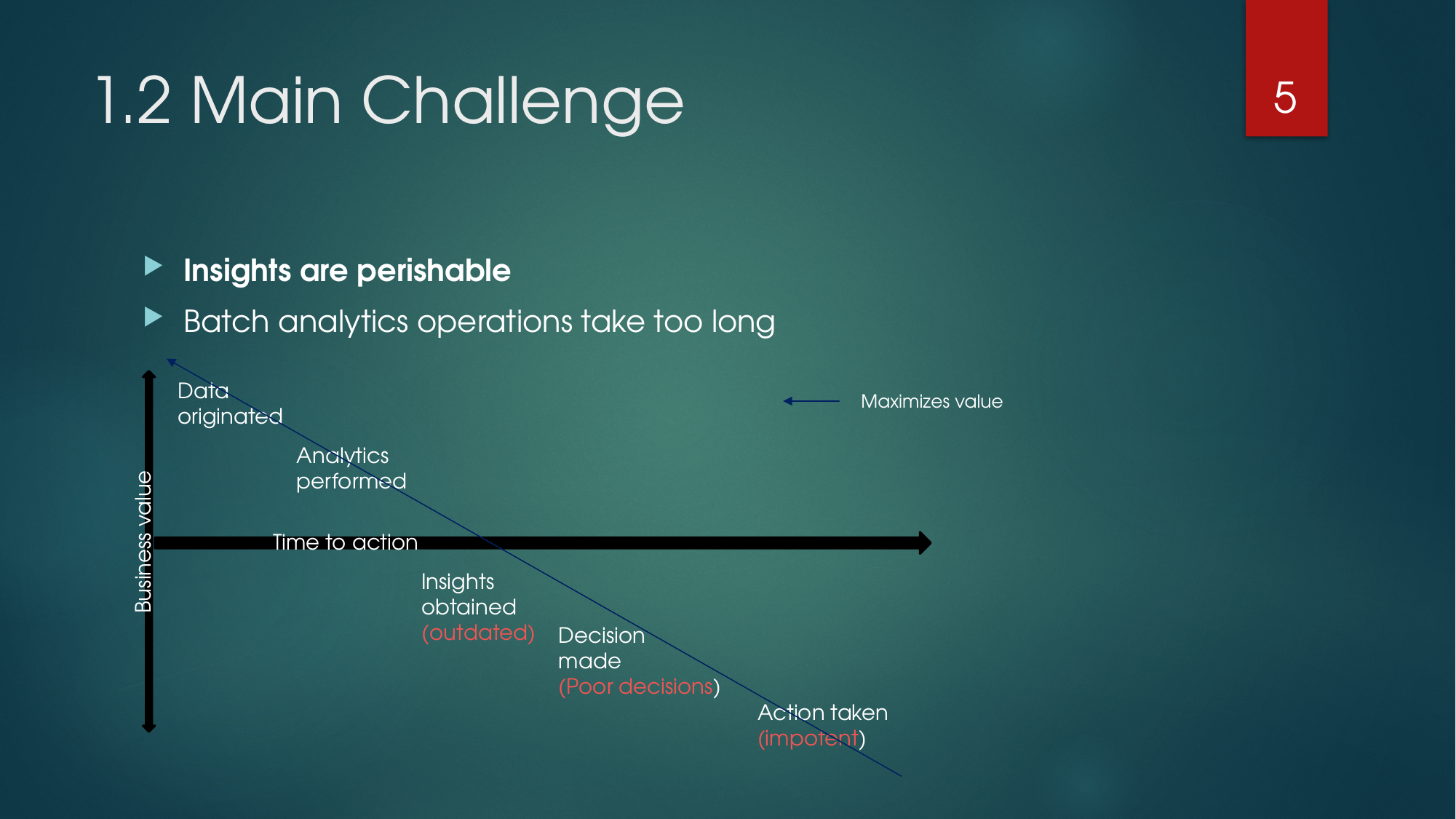

5
# 1.2 Main Challenge
Insights are perishable
Batch analytics operations take too long

Data
originated
Maximizes value
Analytics
performed
Business value
Time to action

Insights
obtained
(outdated)
Decision
made
(Poor decisions)
Action taken
(impotent)